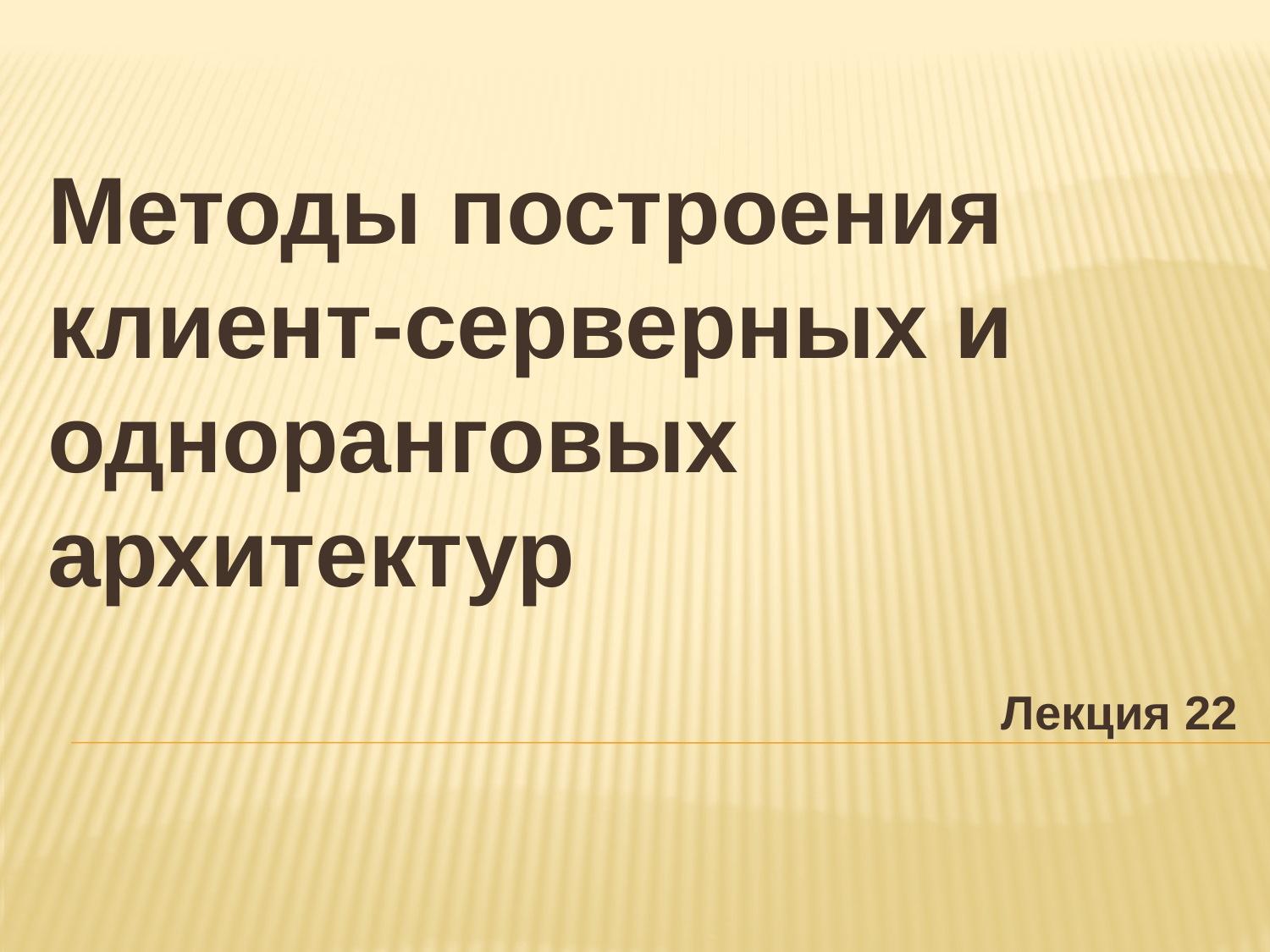

Методы построения клиент-серверных и одноранговых архитектур

Лекция 22